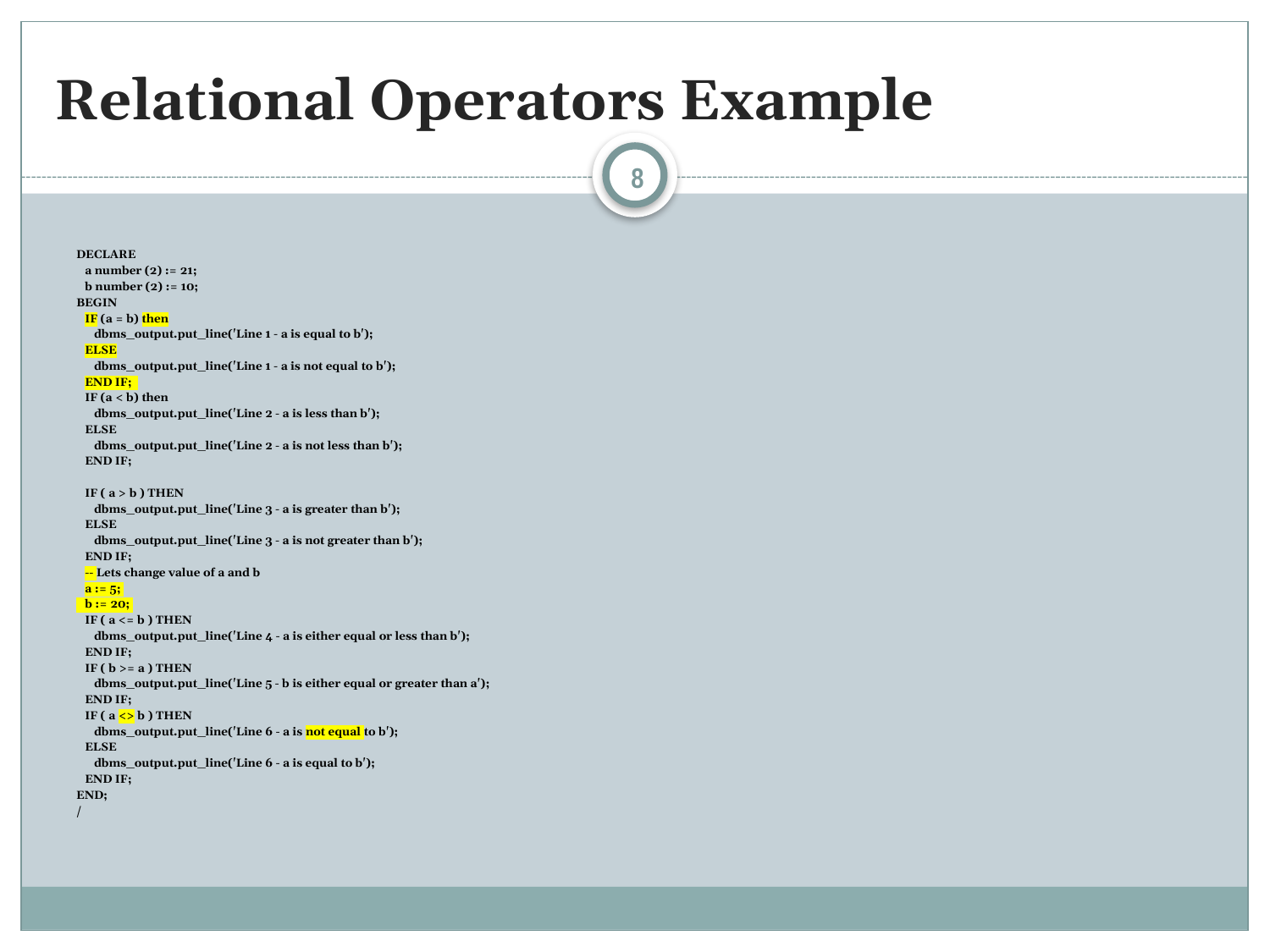

# Relational Operators Example
8

DECLARE
   a number (2) := 21;
   b number (2) := 10;
BEGIN
   IF (a = b) then
      dbms_output.put_line('Line 1 - a is equal to b');
   ELSE
      dbms_output.put_line('Line 1 - a is not equal to b');
   END IF;
   IF (a < b) then
      dbms_output.put_line('Line 2 - a is less than b');
   ELSE
      dbms_output.put_line('Line 2 - a is not less than b');
   END IF;

   IF ( a > b ) THEN
      dbms_output.put_line('Line 3 - a is greater than b');
   ELSE
      dbms_output.put_line('Line 3 - a is not greater than b');
   END IF;
   -- Lets change value of a and b
   a := 5;
   b := 20;
   IF ( a <= b ) THEN
      dbms_output.put_line('Line 4 - a is either equal or less than b');
   END IF;
   IF ( b >= a ) THEN
      dbms_output.put_line('Line 5 - b is either equal or greater than a');
   END IF;
   IF ( a <> b ) THEN
      dbms_output.put_line('Line 6 - a is not equal to b');
   ELSE
      dbms_output.put_line('Line 6 - a is equal to b');
   END IF;
END;
/